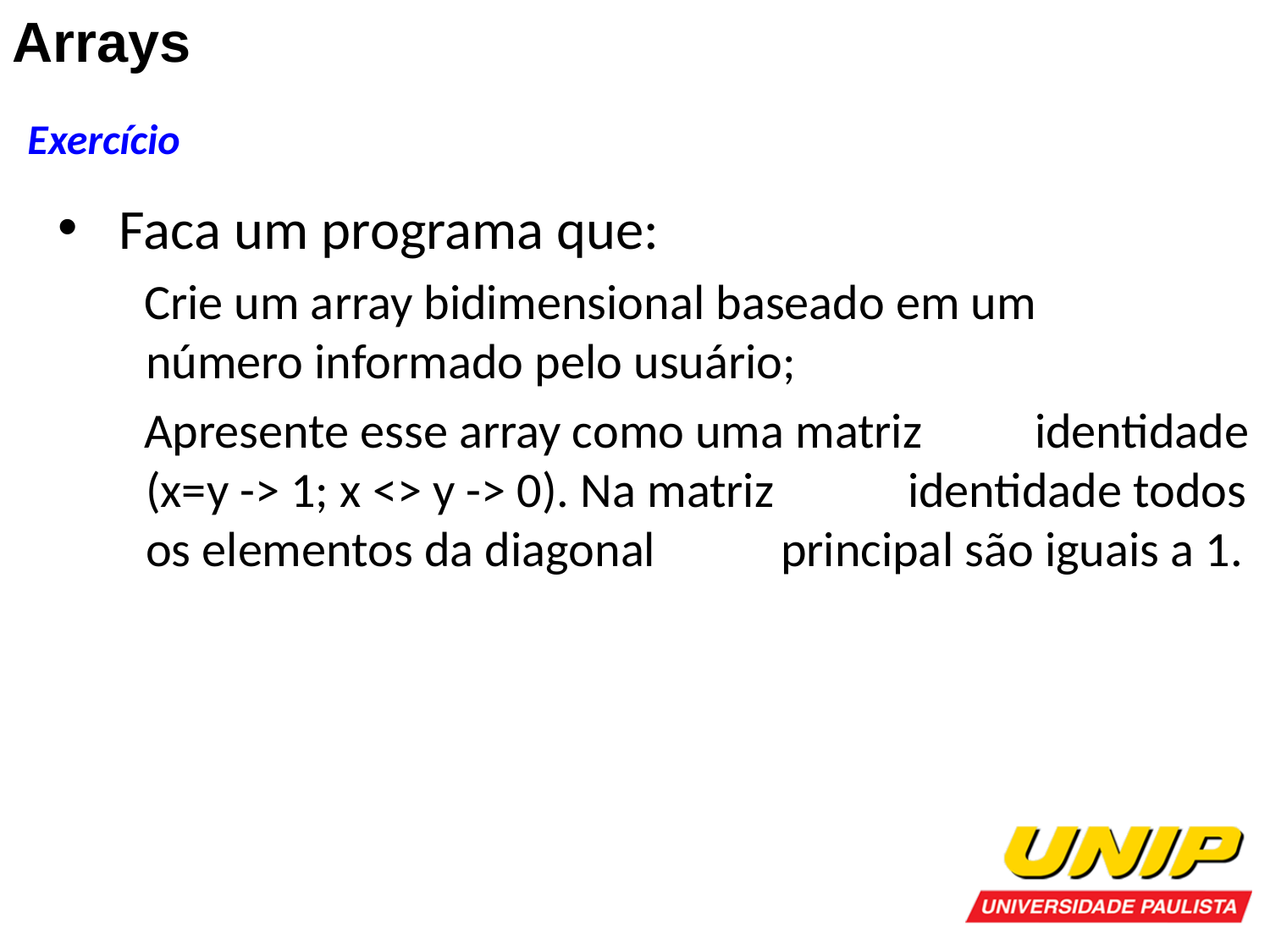

Arrays
Exercício
Faca um programa que:
Crie um array bidimensional baseado em um 	número informado pelo usuário;
Apresente esse array como uma matriz 	identidade (x=y -> 1; x <> y -> 0). Na matriz 	identidade todos os elementos da diagonal 	principal são iguais a 1.